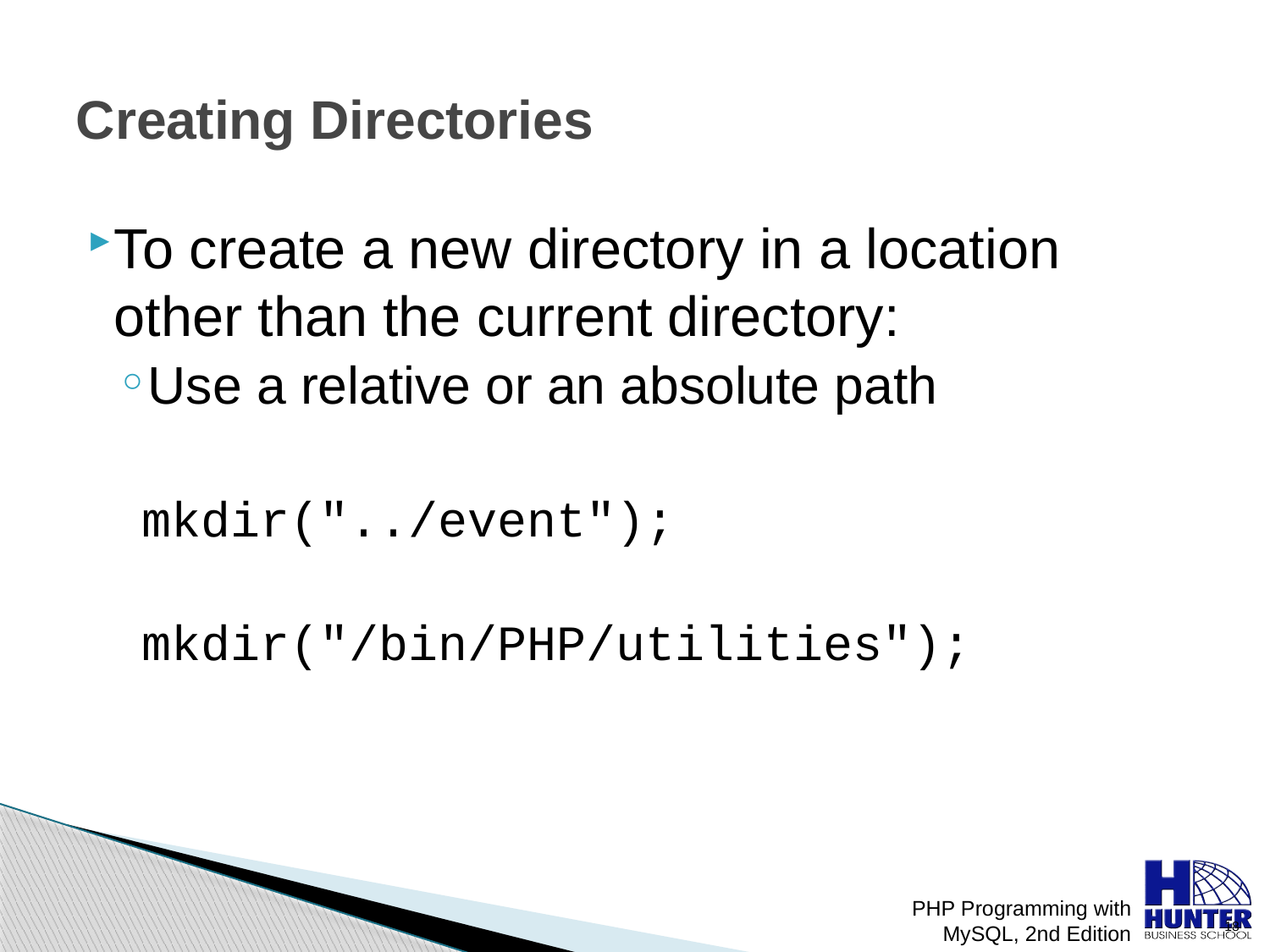

# Creating Directories
To create a new directory in a location other than the current directory:
Use a relative or an absolute path

mkdir("../event");

mkdir("/bin/PHP/utilities");

PHP Programming with MySQL, 2nd Edition
 18